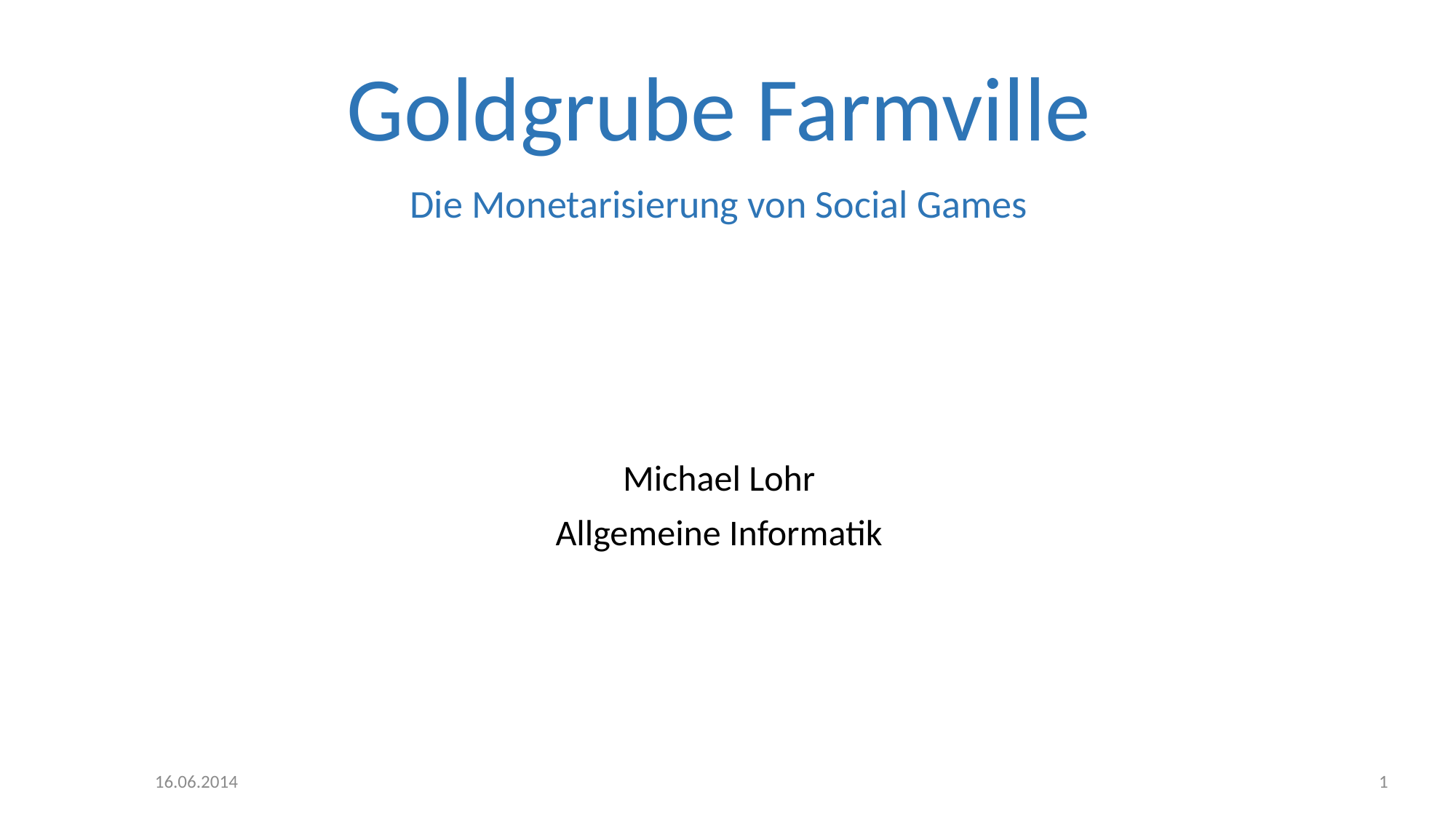

# Goldgrube Farmville
Die Monetarisierung von Social Games

Michael Lohr
Allgemeine Informatik
16.06.2014
1